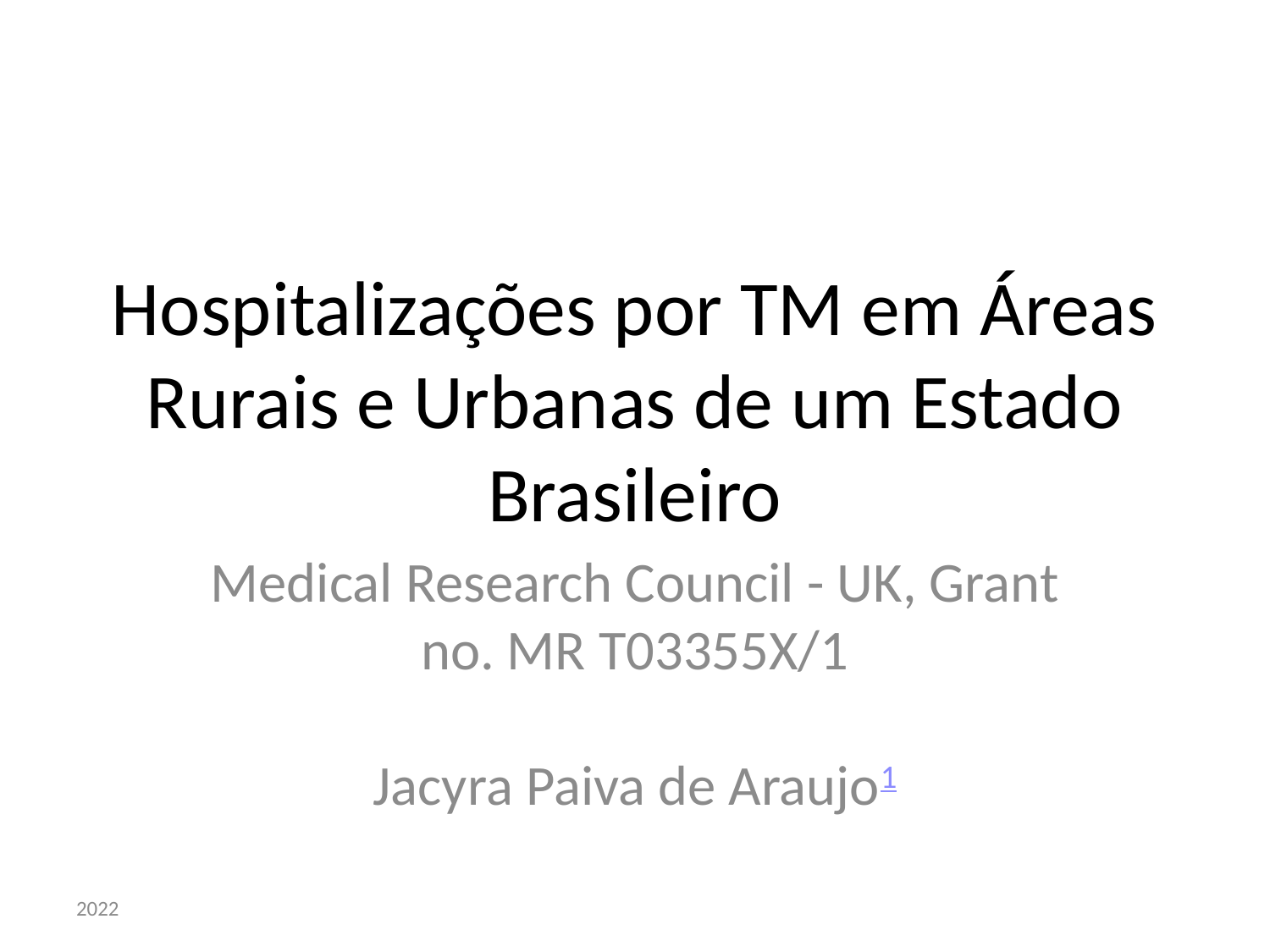

# Hospitalizações por TM em Áreas Rurais e Urbanas de um Estado Brasileiro
Medical Research Council - UK, Grant no. MR T03355X/1
Jacyra Paiva de Araujo1
2022